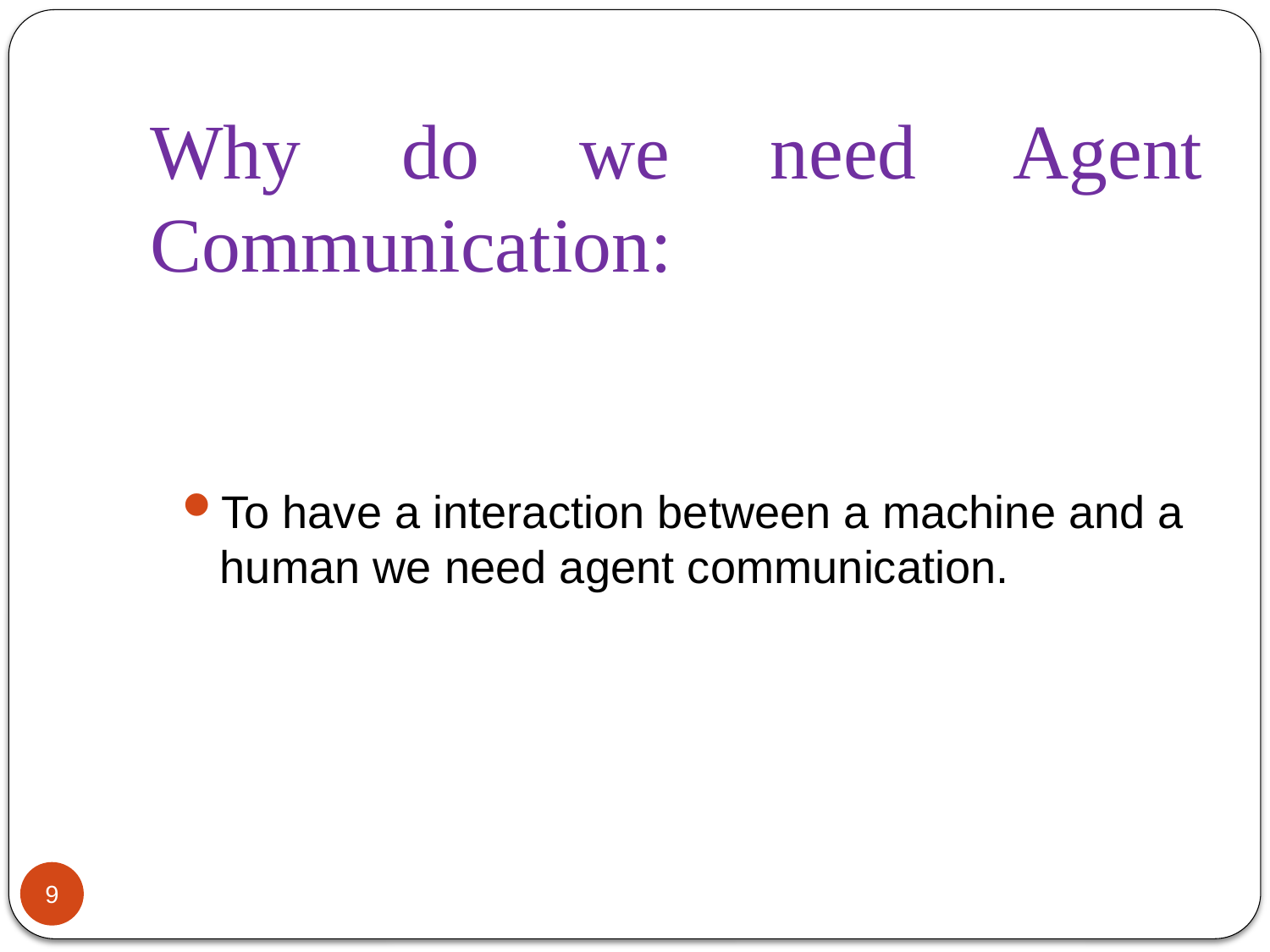

# Why do we need Agent Communication:
To have a interaction between a machine and a human we need agent communication.
9